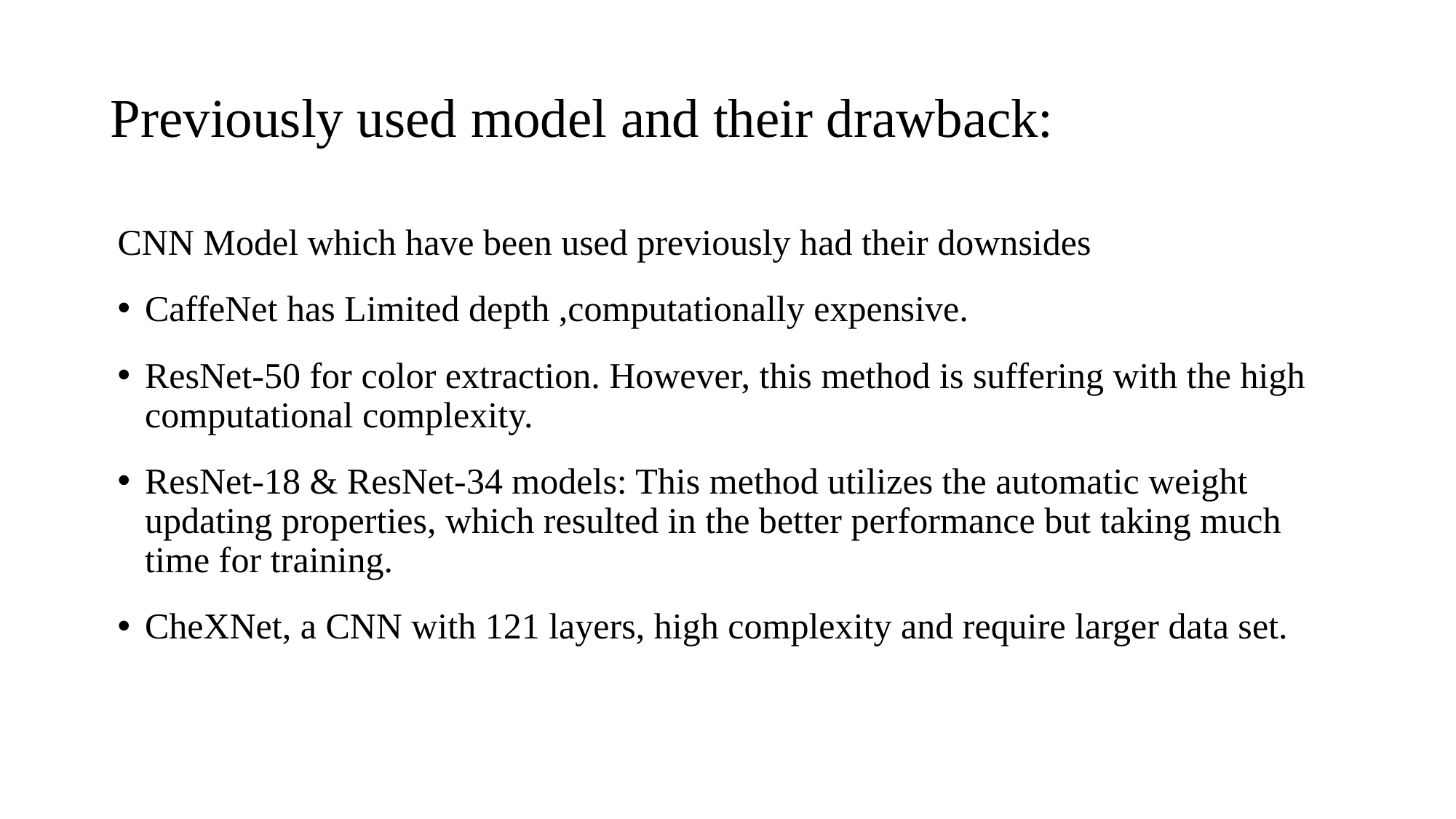

# Previously used model and their drawback:
CNN Model which have been used previously had their downsides
CaffeNet has Limited depth ,computationally expensive.
ResNet-50 for color extraction. However, this method is suffering with the high computational complexity.
ResNet-18 & ResNet-34 models: This method utilizes the automatic weight updating properties, which resulted in the better performance but taking much time for training.
CheXNet, a CNN with 121 layers, high complexity and require larger data set.